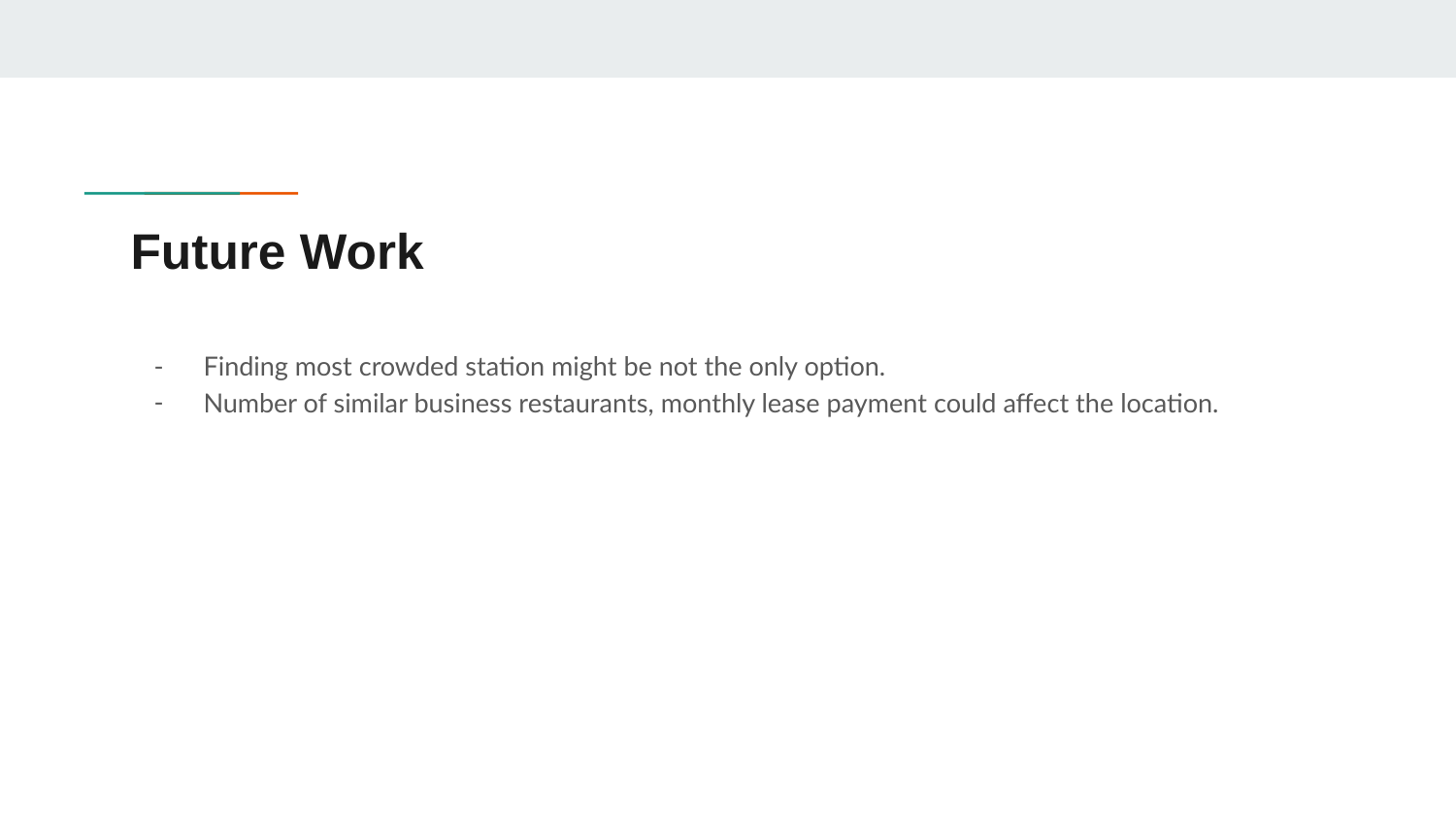

# Future Work
Finding most crowded station might be not the only option.
Number of similar business restaurants, monthly lease payment could affect the location.